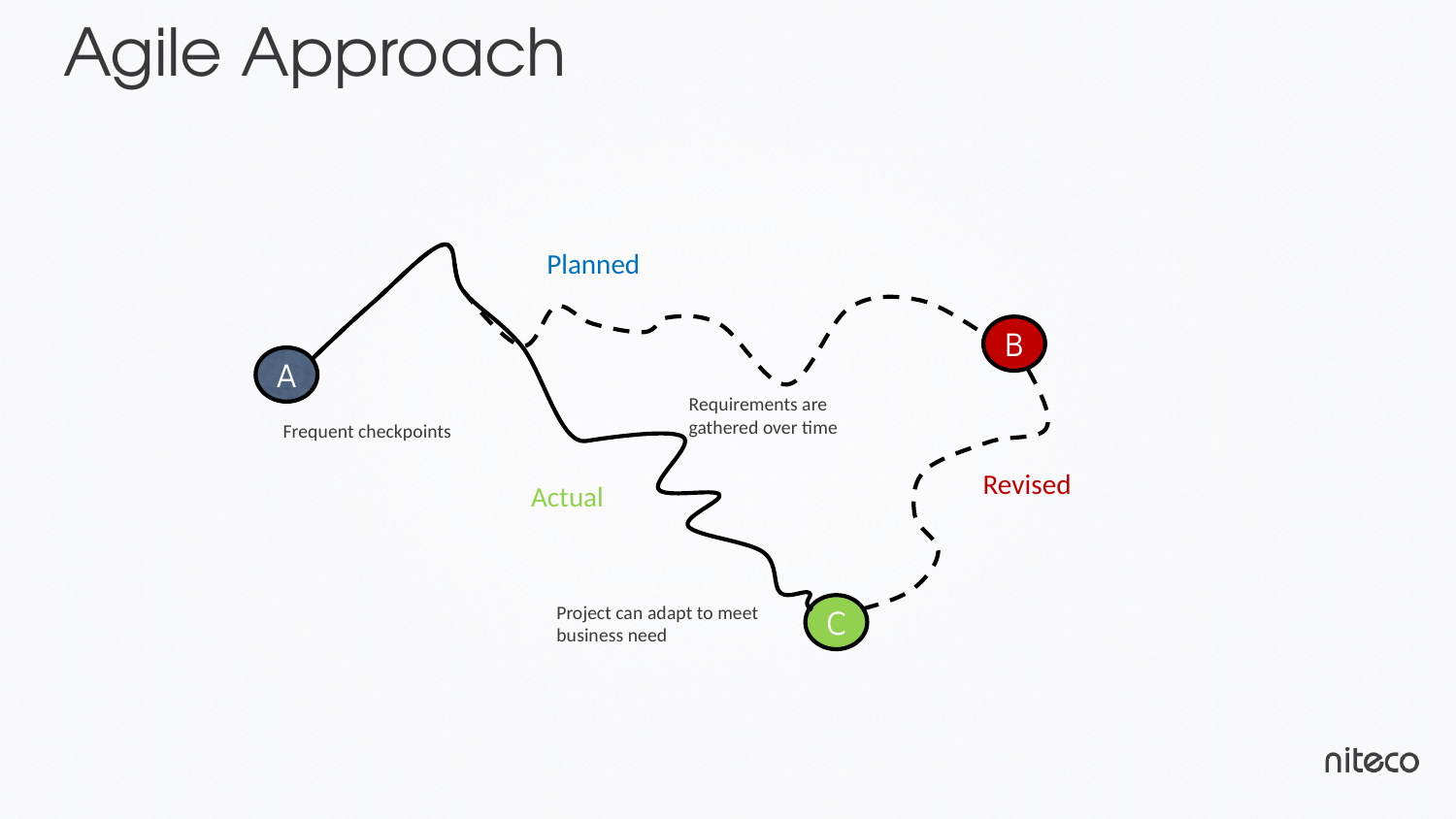

# Agile Approach
Planned

B
A

Requirements are gathered over time
Frequent checkpoints
Revised
Actual
Project can adapt to meet business need
C